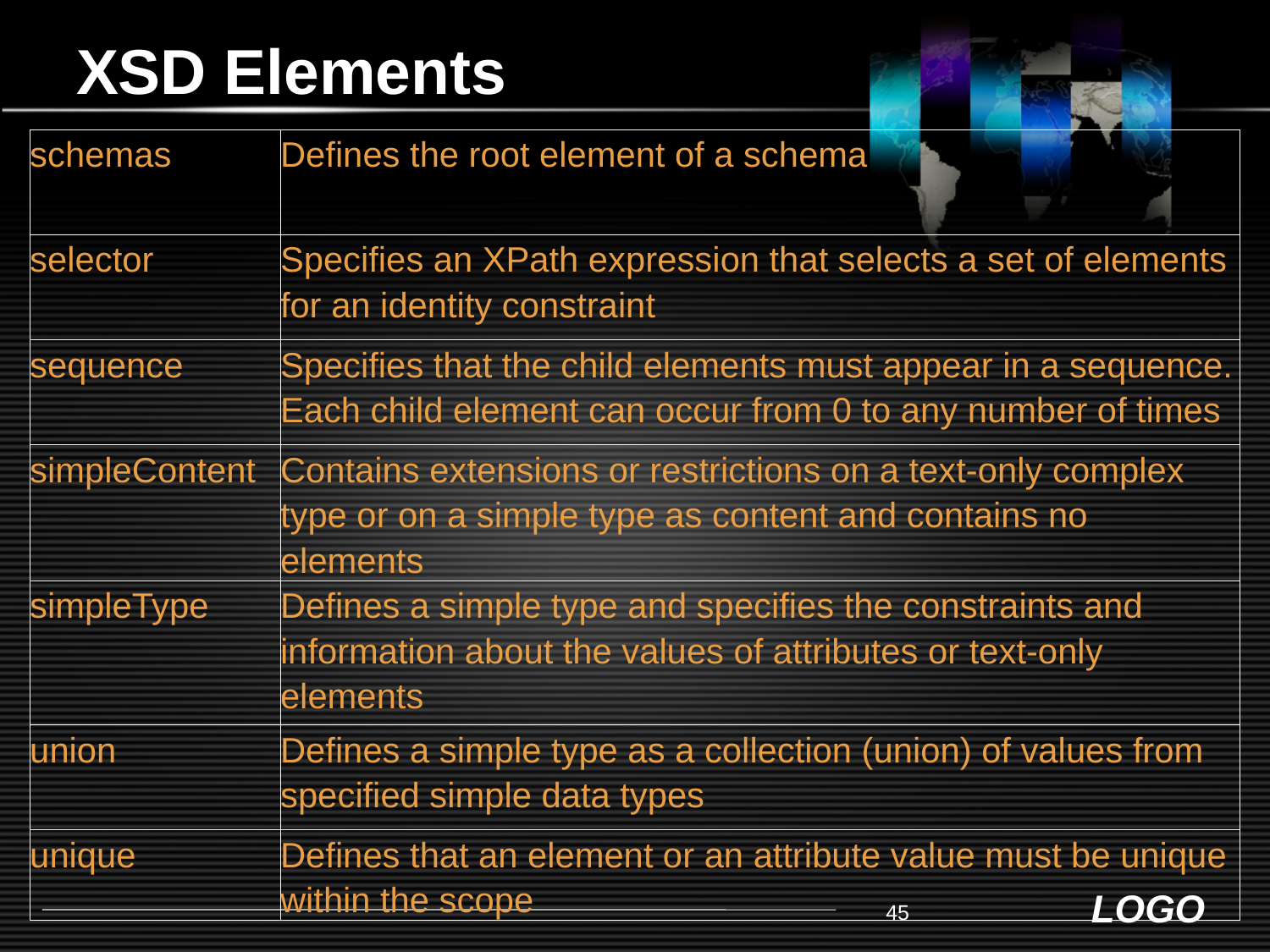

# XSD Elements
| schemas | Defines the root element of a schema |
| --- | --- |
| selector | Specifies an XPath expression that selects a set of elements for an identity constraint |
| sequence | Specifies that the child elements must appear in a sequence. Each child element can occur from 0 to any number of times |
| simpleContent | Contains extensions or restrictions on a text-only complex type or on a simple type as content and contains no elements |
| simpleType | Defines a simple type and specifies the constraints and information about the values of attributes or text-only elements |
| union | Defines a simple type as a collection (union) of values from specified simple data types |
| unique | Defines that an element or an attribute value must be unique within the scope |
45